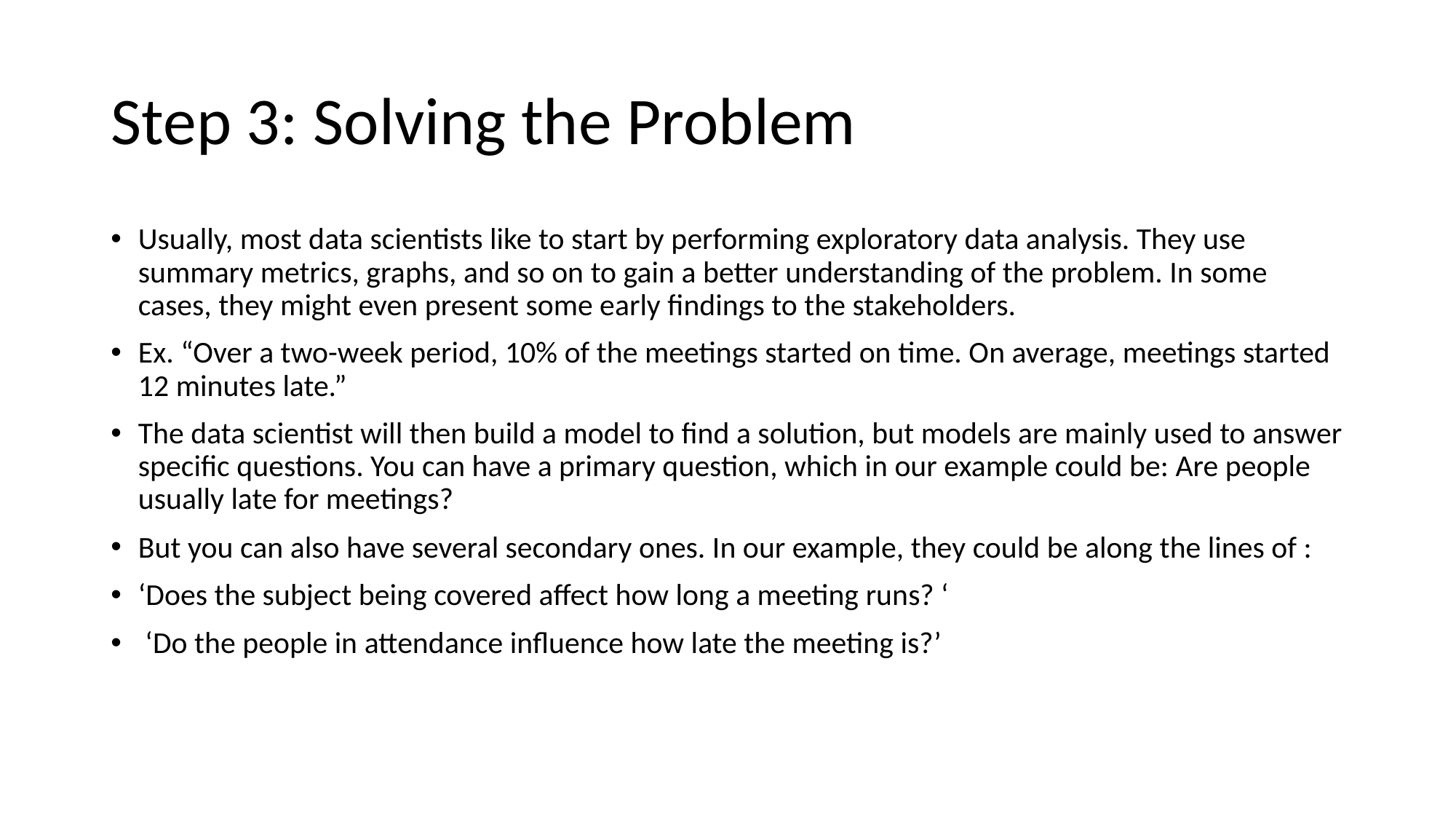

# Step 3: Solving the Problem
Usually, most data scientists like to start by performing exploratory data analysis. They use summary metrics, graphs, and so on to gain a better understanding of the problem. In some cases, they might even present some early findings to the stakeholders.
Ex. “Over a two-week period, 10% of the meetings started on time. On average, meetings started 12 minutes late.”
The data scientist will then build a model to find a solution, but models are mainly used to answer specific questions. You can have a primary question, which in our example could be: Are people usually late for meetings?
But you can also have several secondary ones. In our example, they could be along the lines of :
‘Does the subject being covered affect how long a meeting runs? ‘
 ‘Do the people in attendance influence how late the meeting is?’